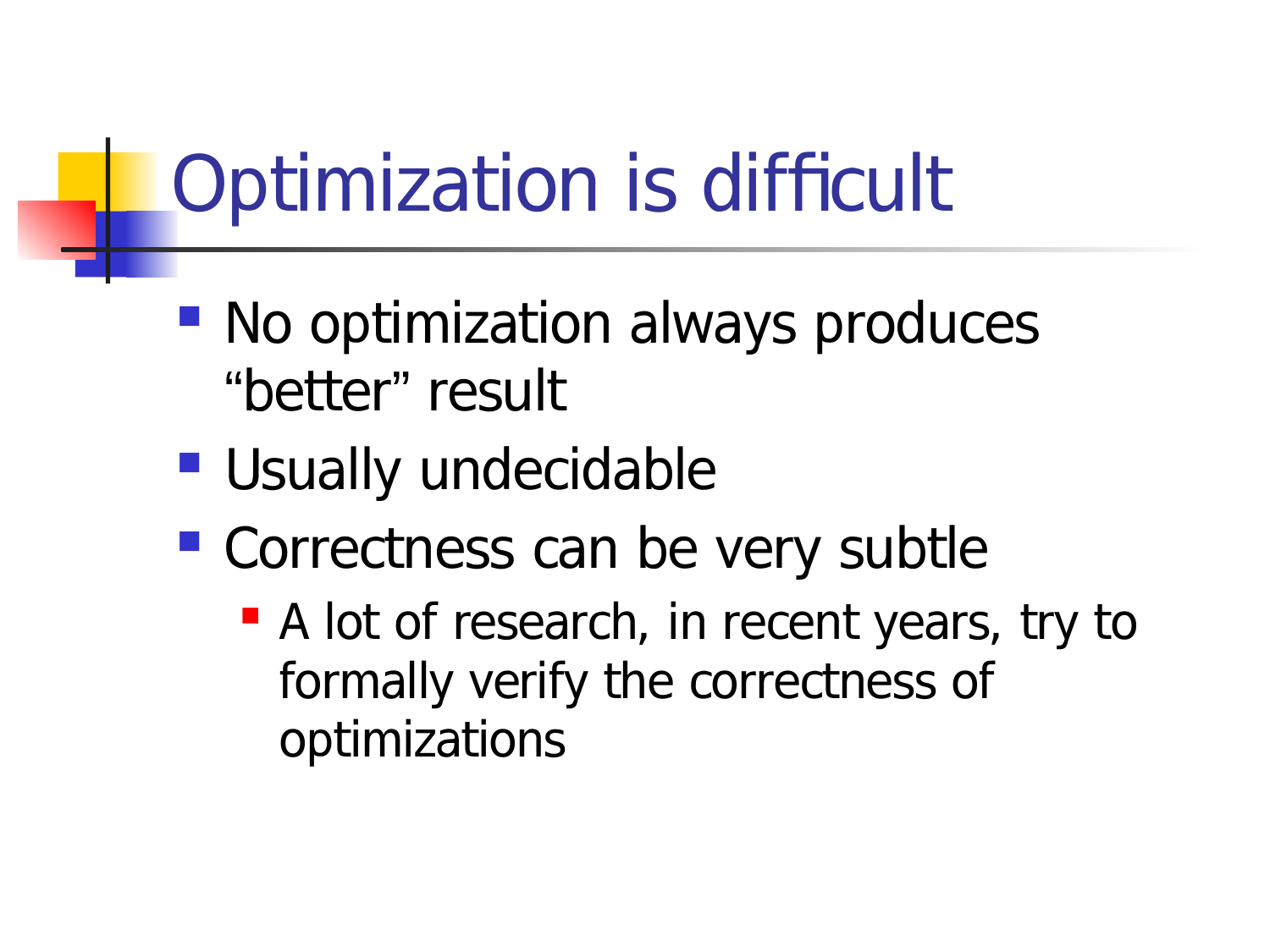

# Optimization is difficult
No optimization always produces “better” result
Usually undecidable
Correctness can be very subtle
A lot of research, in recent years, try to formally verify the correctness of optimizations